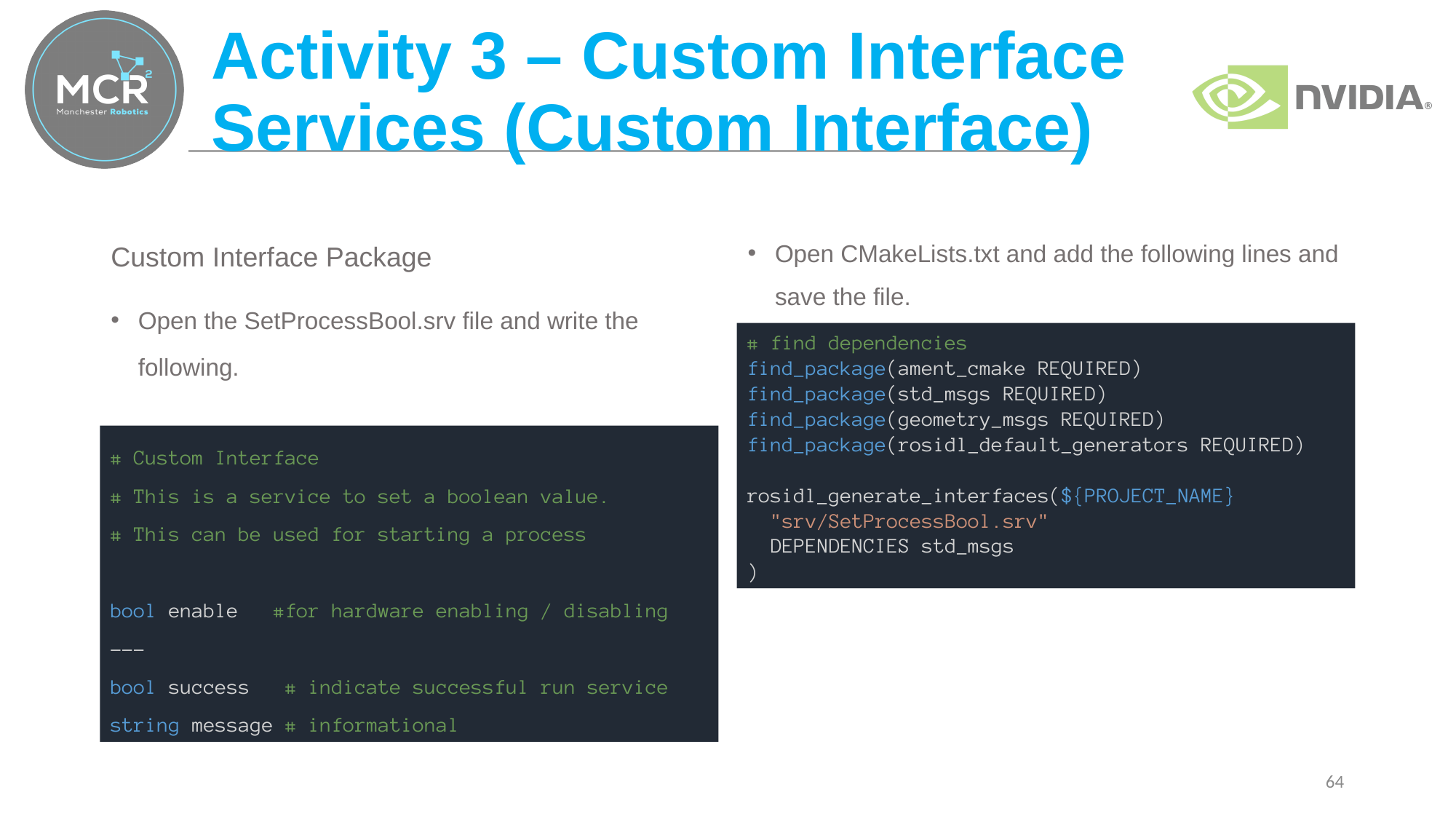

# Activity 3 – Custom Interface Services (Custom Interface)
Custom Interface Package
Open the SetProcessBool.srv file and write the following.
Open CMakeLists.txt and add the following lines and save the file.

# find dependencies
find_package(ament_cmake REQUIRED)
find_package(std_msgs REQUIRED)
find_package(geometry_msgs REQUIRED)
find_package(rosidl_default_generators REQUIRED)
rosidl_generate_interfaces(${PROJECT_NAME}
  "srv/SetProcessBool.srv"
  DEPENDENCIES std_msgs
)
# Custom Interface
# This is a service to set a boolean value.
# This can be used for starting a process
bool enable   #for hardware enabling / disabling
---
bool success   # indicate successful run service
string message # informational
64